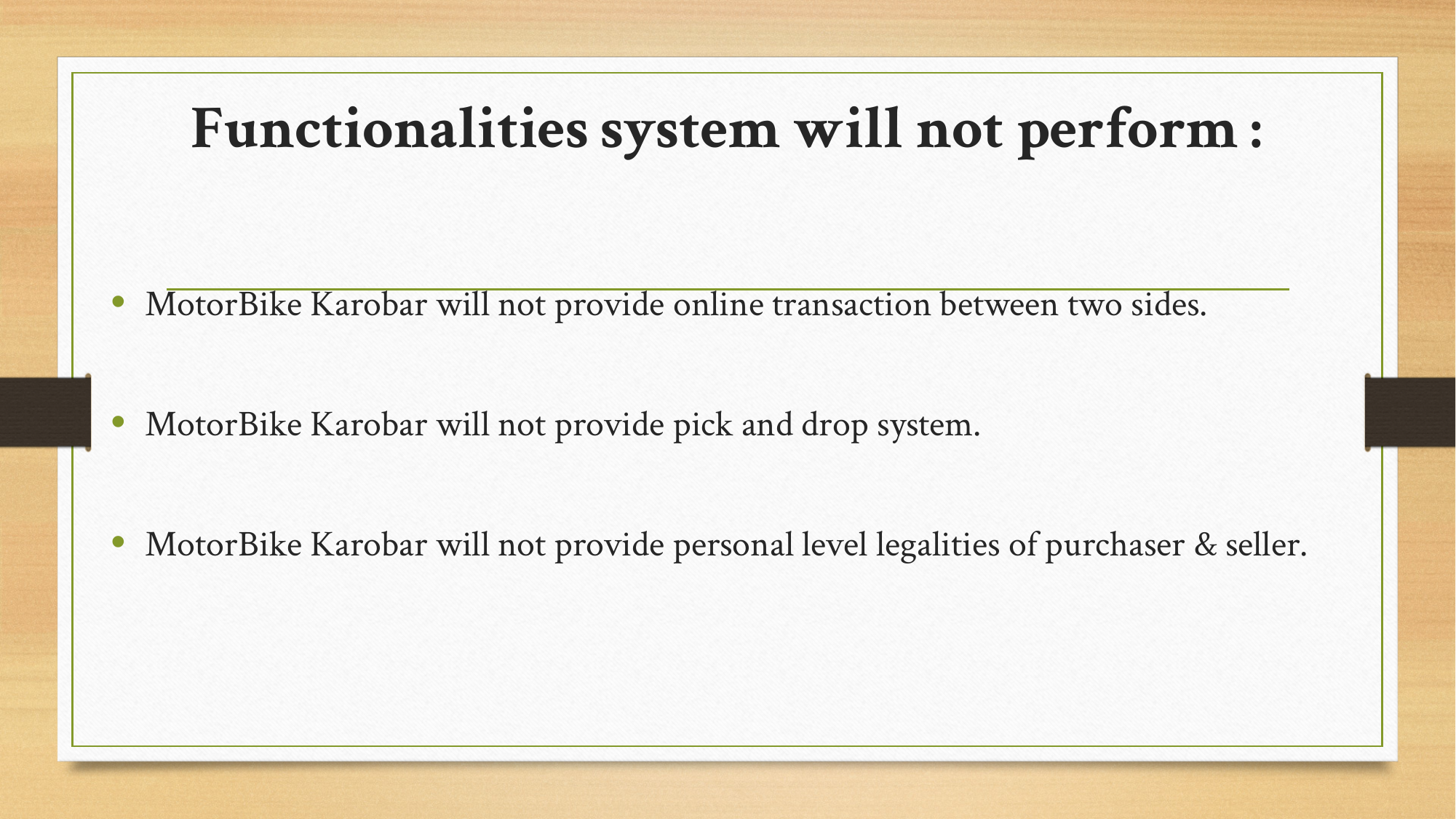

# Functionalities system will not perform :

MotorBike Karobar will not provide online transaction between two sides.

MotorBike Karobar will not provide pick and drop system.

MotorBike Karobar will not provide personal level legalities of purchaser & seller.